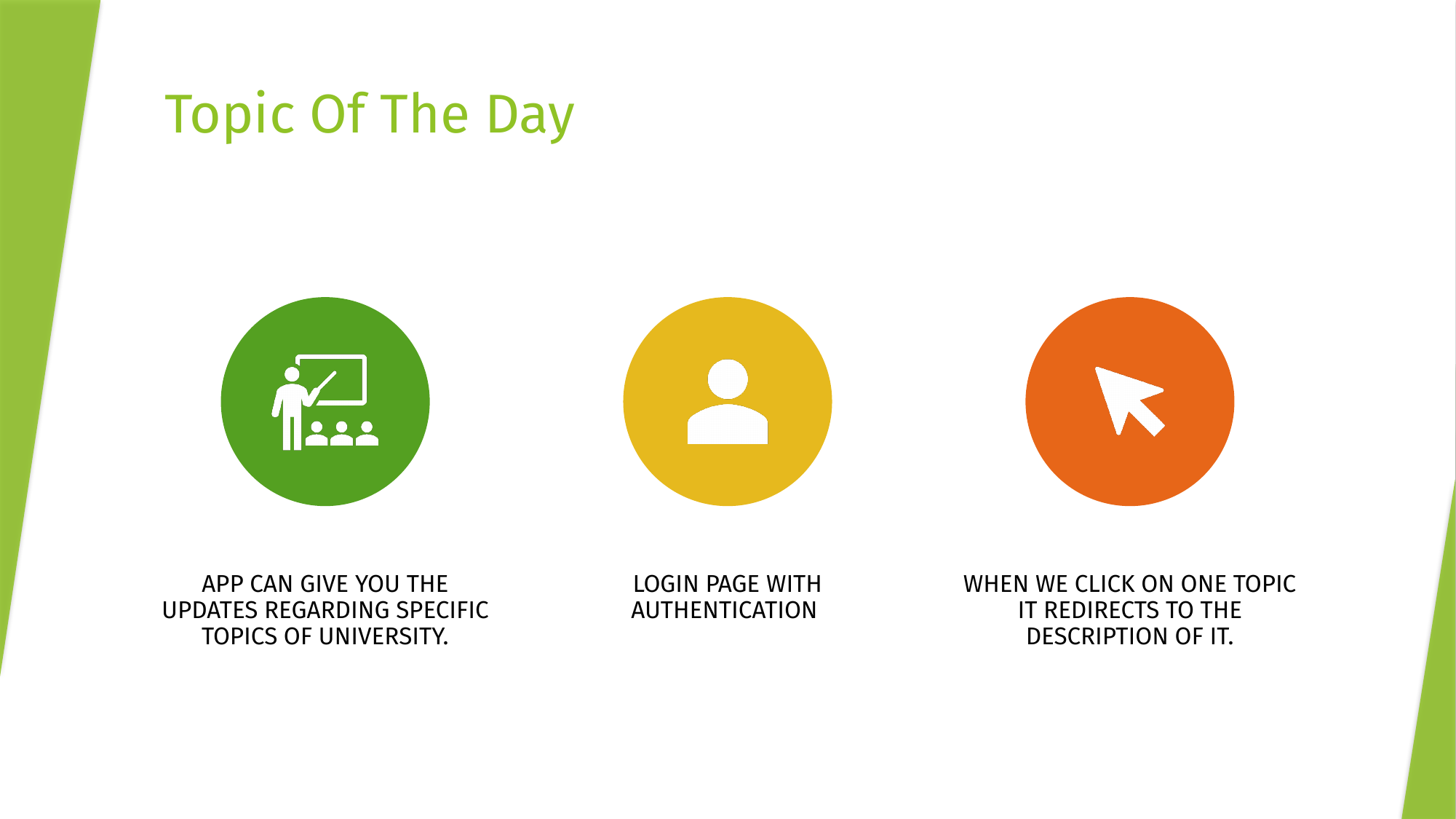

# Topic Of The Day
App can give you the updates regarding specific topics of university.
Login page with authentication
When we click on one topic it redirects to the description of it.